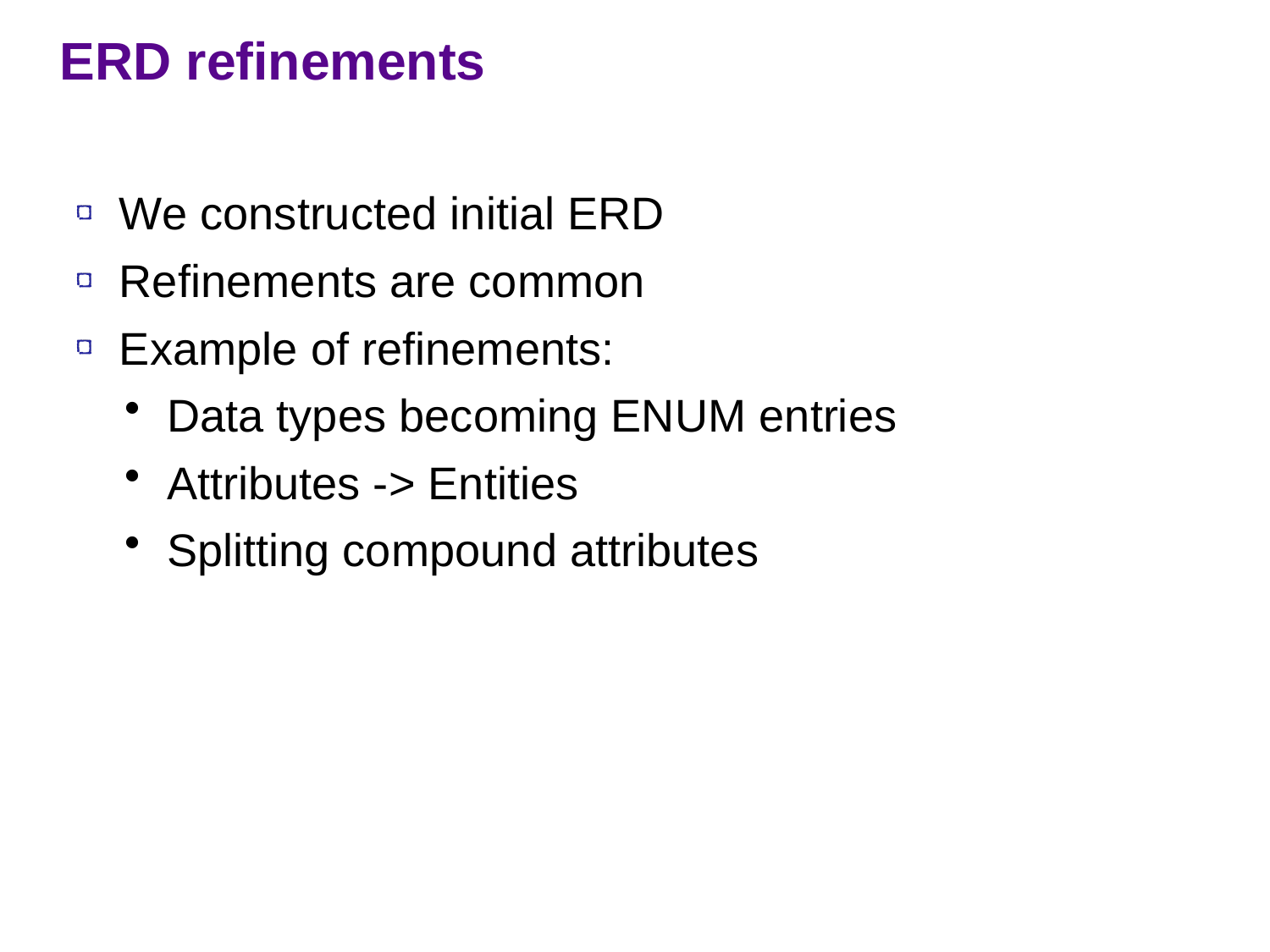

ERD refinements
We constructed initial ERD
Refinements are common
Example of refinements:
Data types becoming ENUM entries
Attributes -> Entities
Splitting compound attributes